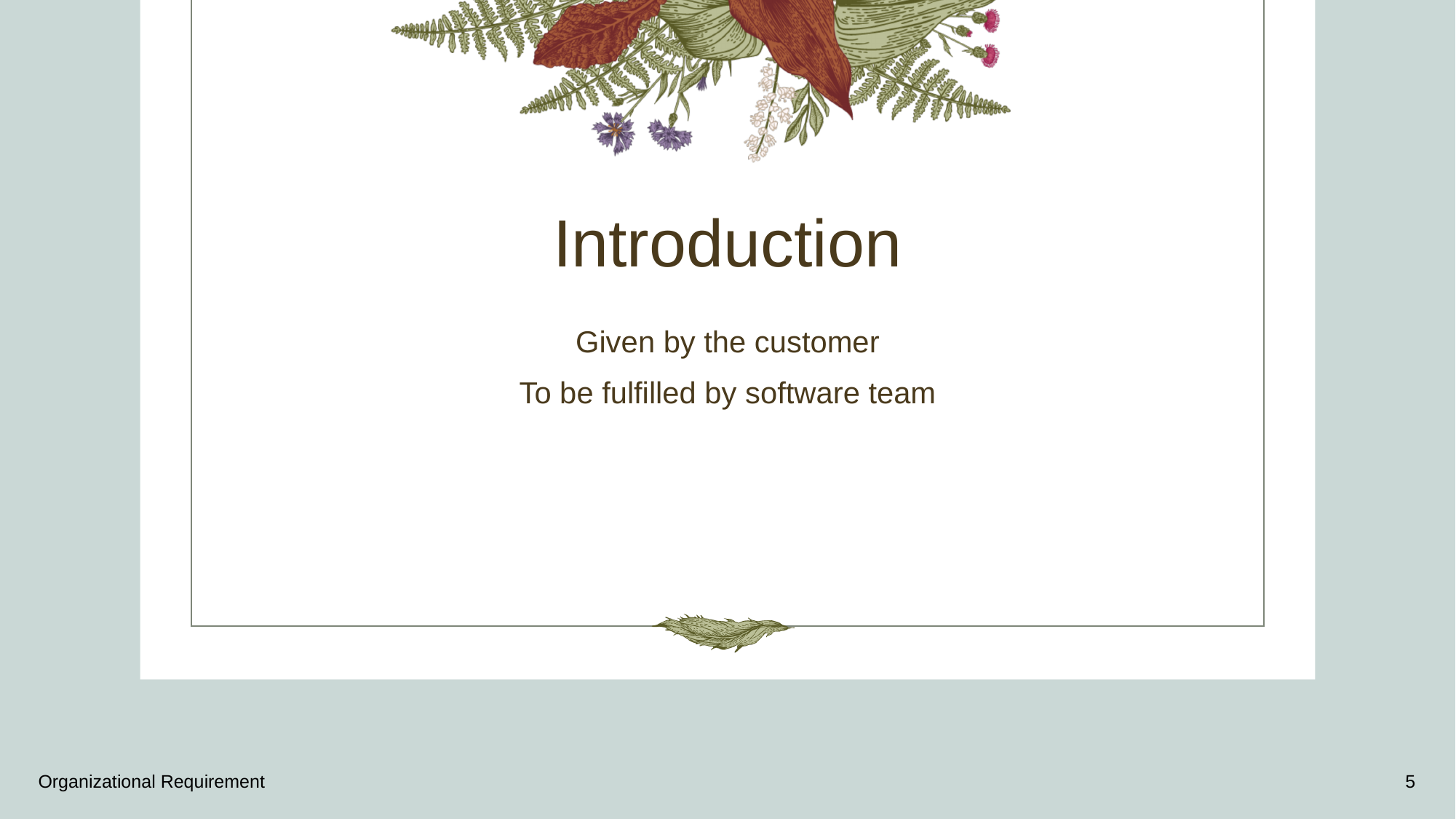

# Introduction
Given by the customer
To be fulfilled by software team
Organizational Requirement
5